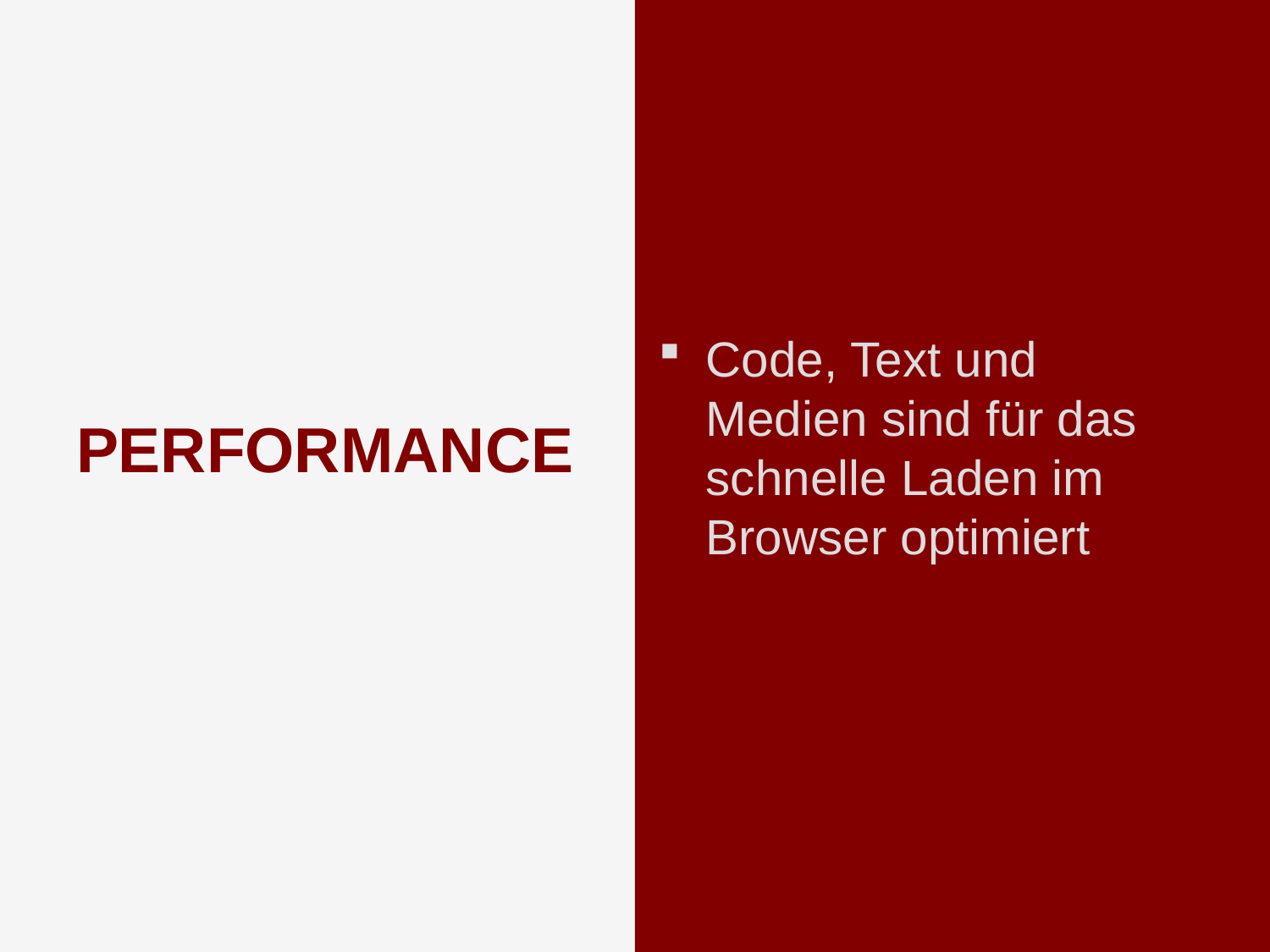

Code, Text und Medien sind für das schnelle Laden im Browser optimiert
# Performance